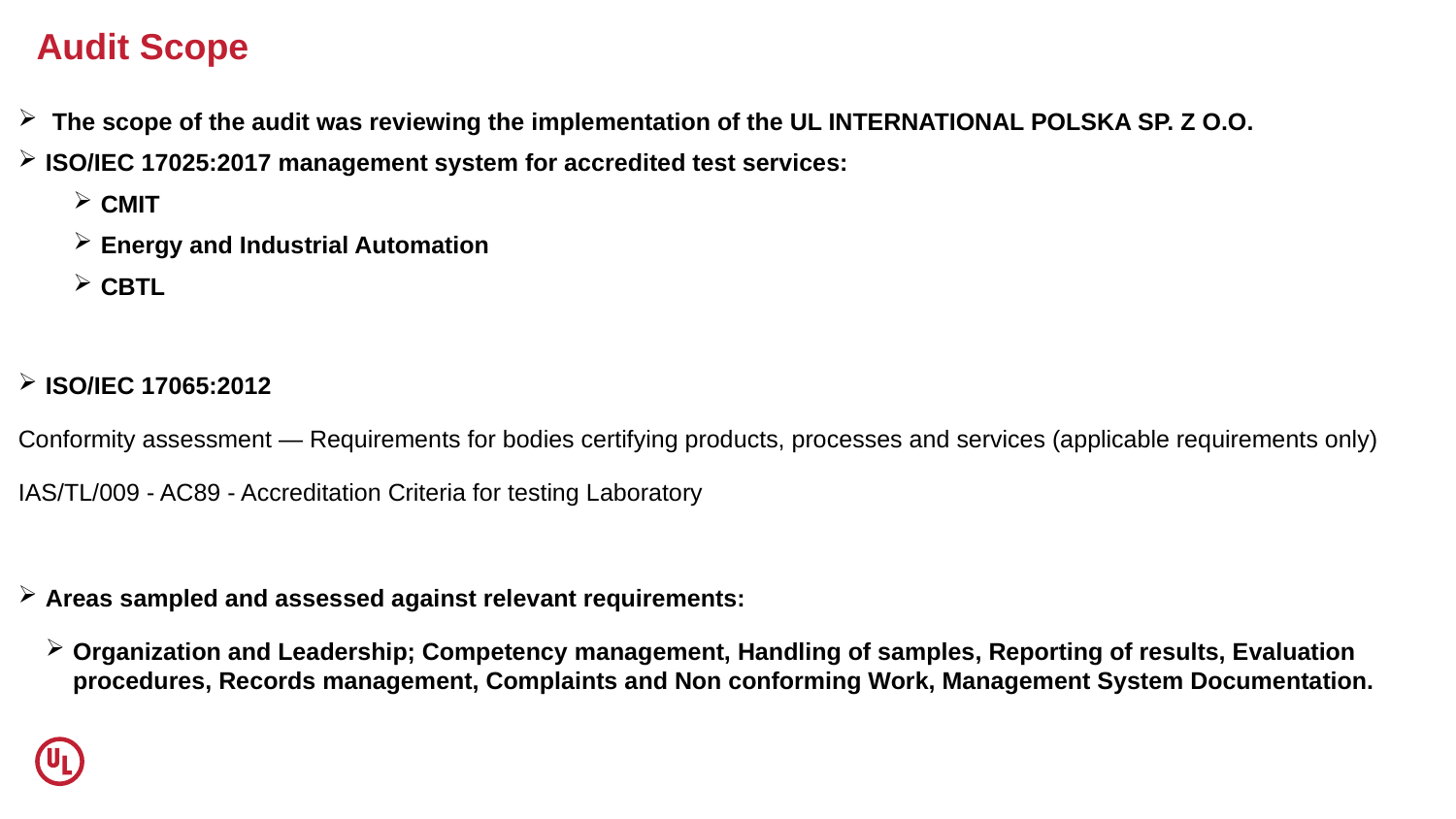

# Audit Scope
 The scope of the audit was reviewing the implementation of the UL INTERNATIONAL POLSKA SP. Z O.O.
ISO/IEC 17025:2017 management system for accredited test services:
CMIT
Energy and Industrial Automation
CBTL

ISO/IEC 17065:2012
Conformity assessment — Requirements for bodies certifying products, processes and services (applicable requirements only)
IAS/TL/009 - AC89 - Accreditation Criteria for testing Laboratory

Areas sampled and assessed against relevant requirements:
Organization and Leadership; Competency management, Handling of samples, Reporting of results, Evaluation procedures, Records management, Complaints and Non conforming Work, Management System Documentation.